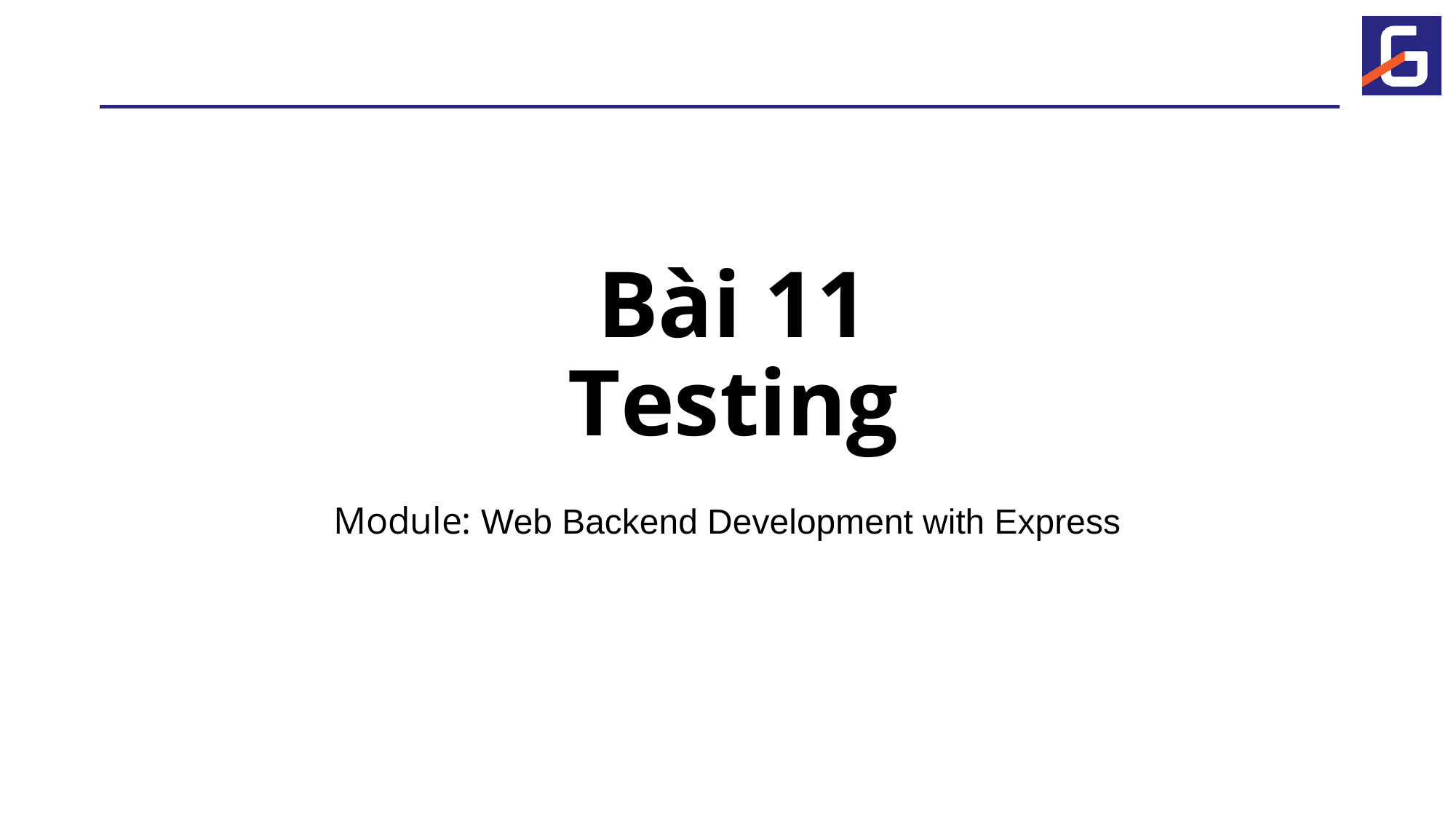

# Bài 11 Testing
Module: Web Backend Development with Express